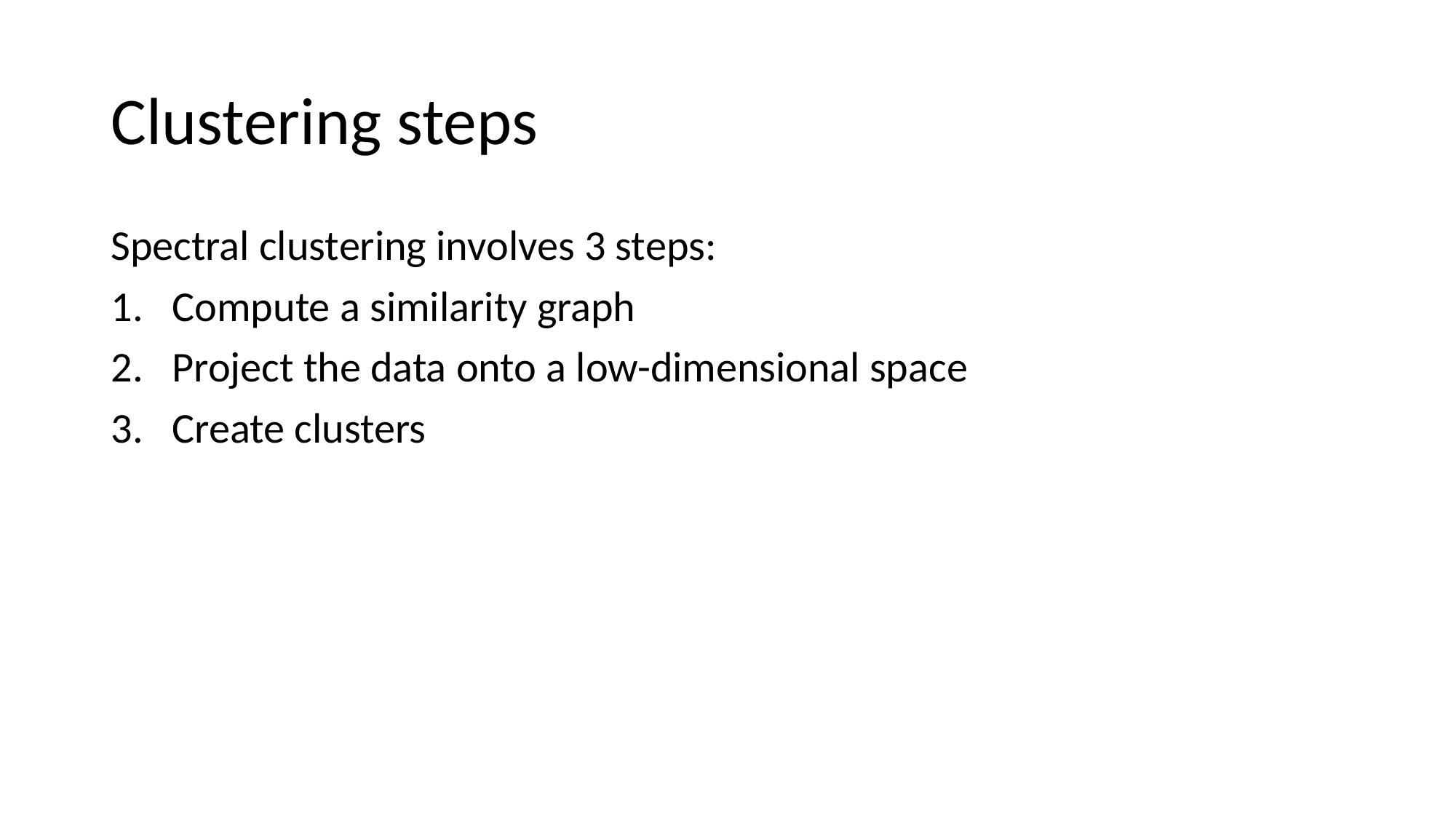

# Clustering steps
Spectral clustering involves 3 steps:
Compute a similarity graph
Project the data onto a low-dimensional space
Create clusters